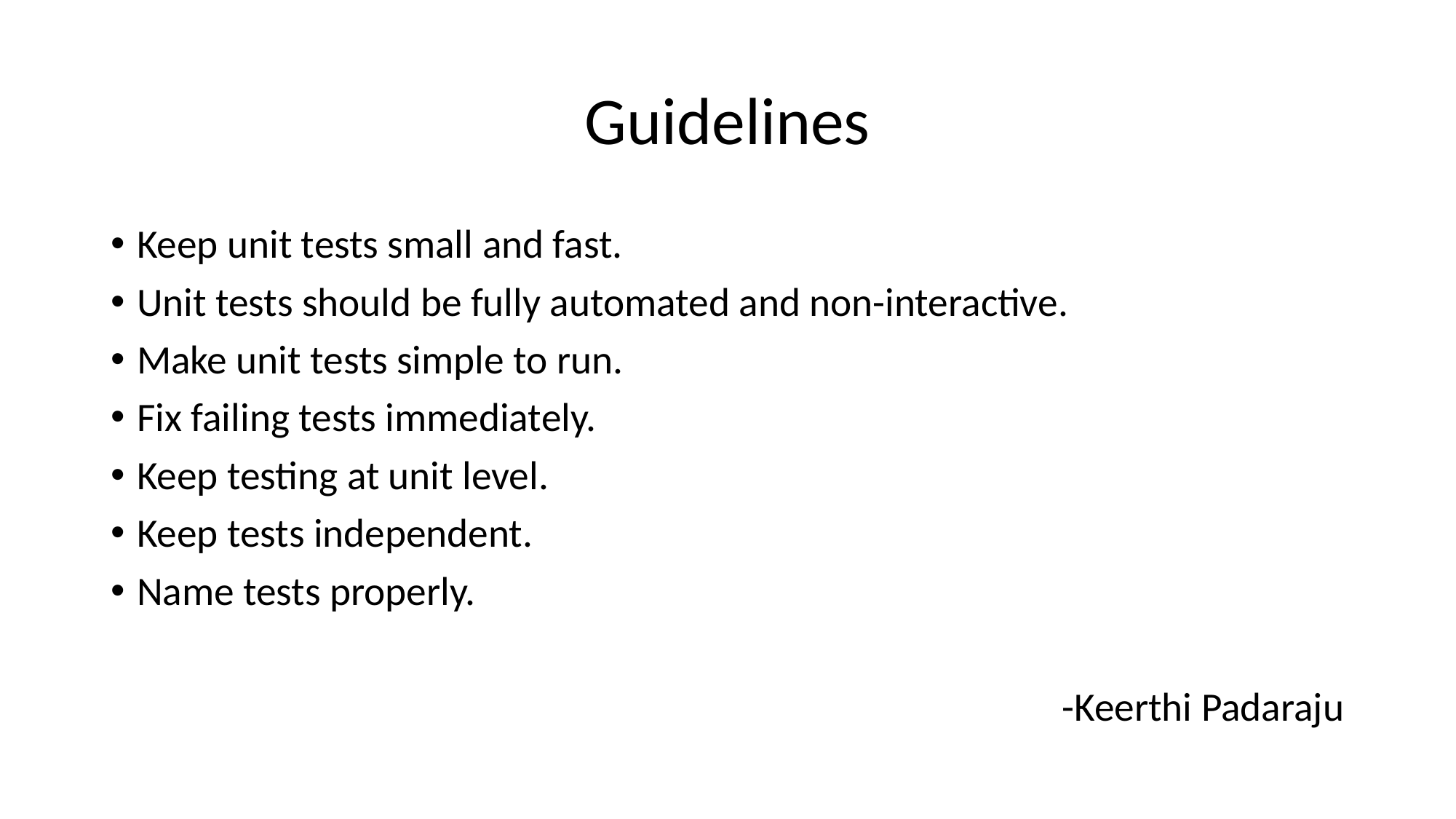

# Guidelines
Keep unit tests small and fast.
Unit tests should be fully automated and non-interactive.
Make unit tests simple to run.
Fix failing tests immediately.
Keep testing at unit level.
Keep tests independent.
Name tests properly.

-Keerthi Padaraju